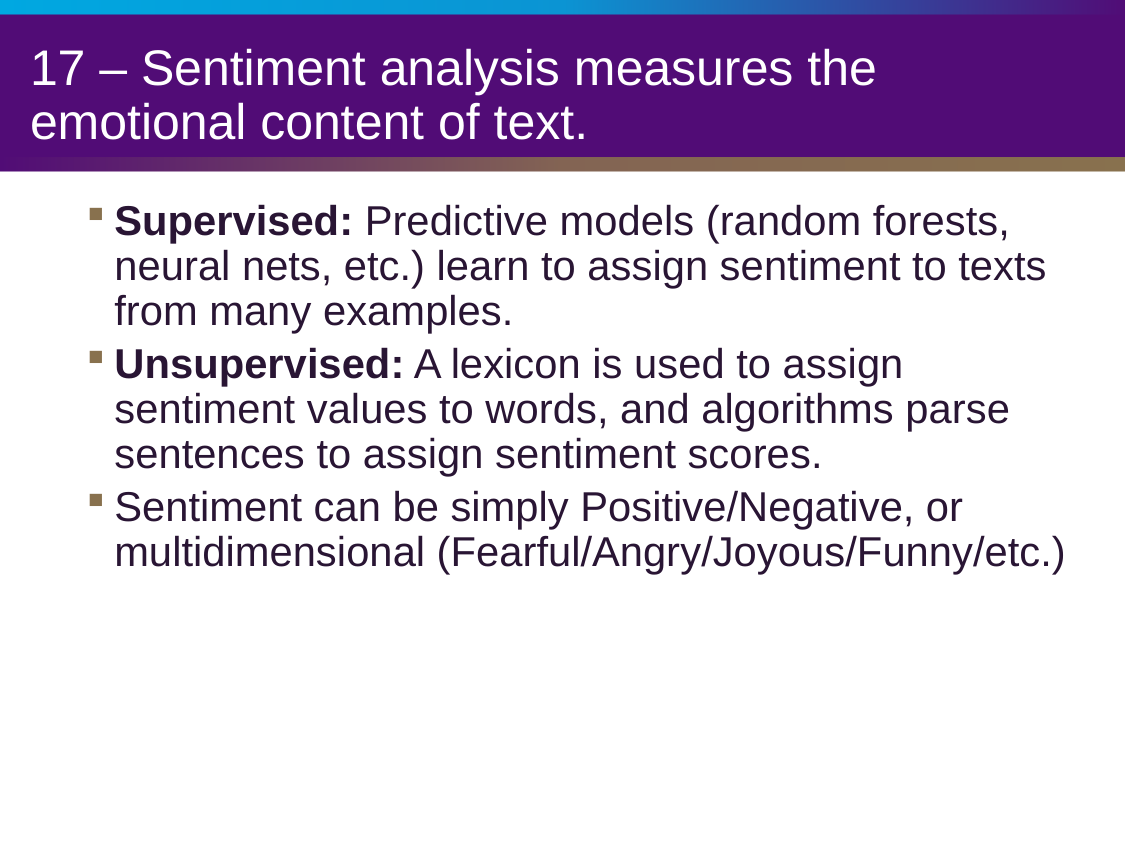

# 17 – Sentiment analysis measures the emotional content of text.
Supervised: Predictive models (random forests, neural nets, etc.) learn to assign sentiment to texts from many examples.
Unsupervised: A lexicon is used to assign sentiment values to words, and algorithms parse sentences to assign sentiment scores.
Sentiment can be simply Positive/Negative, or multidimensional (Fearful/Angry/Joyous/Funny/etc.)